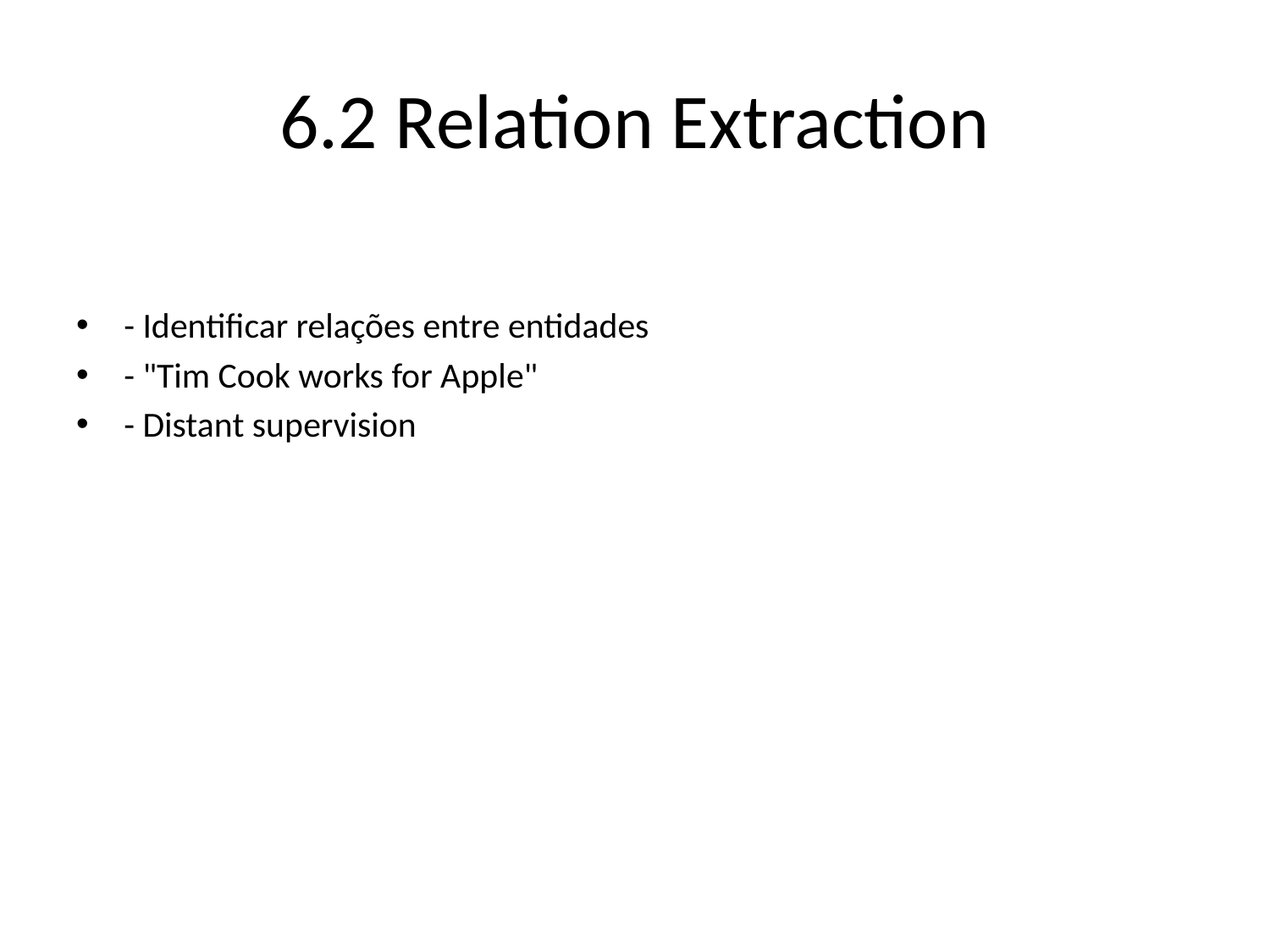

# 6.2 Relation Extraction

- Identificar relações entre entidades
- "Tim Cook works for Apple"
- Distant supervision